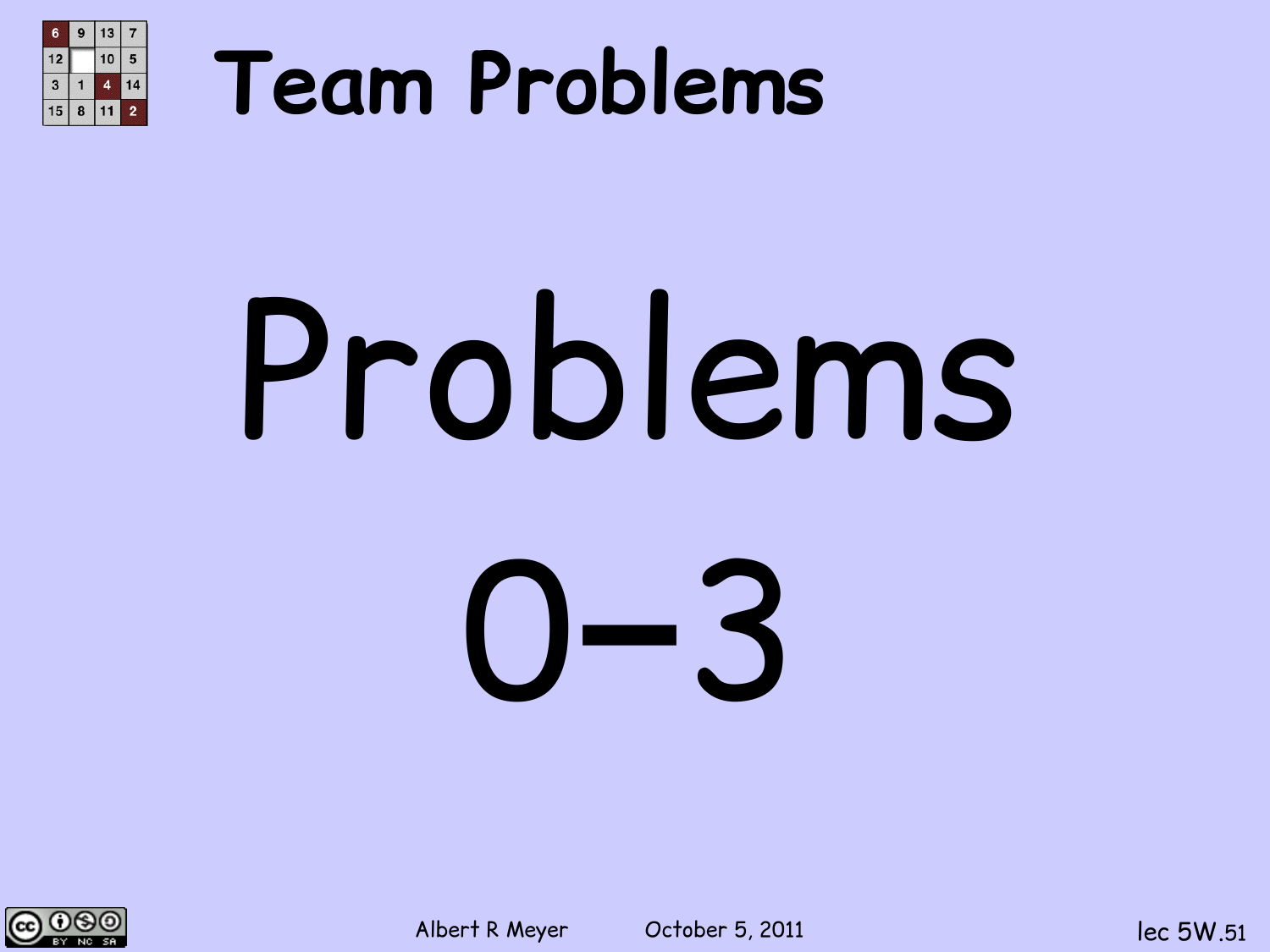

# Team Problems
Problems
0−3
lec 5W.51